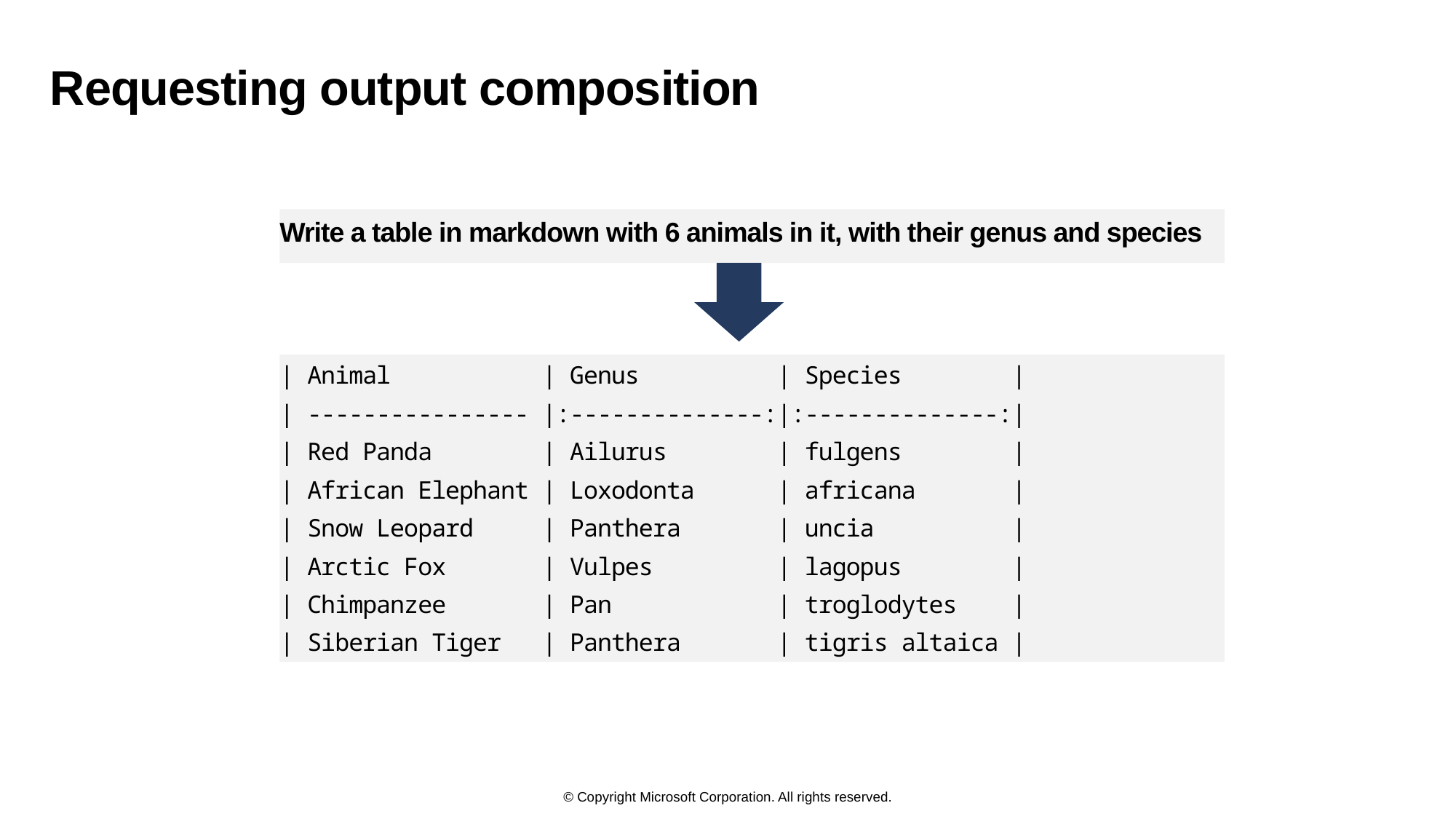

# Requesting output composition
Write a table in markdown with 6 animals in it, with their genus and species

| Animal           | Genus          | Species        |
| ---------------- |:--------------:|:--------------:|
| Red Panda        | Ailurus        | fulgens        |
| African Elephant | Loxodonta      | africana       |
| Snow Leopard     | Panthera       | uncia          |
| Arctic Fox       | Vulpes         | lagopus        |
| Chimpanzee       | Pan            | troglodytes    |
| Siberian Tiger   | Panthera       | tigris altaica |